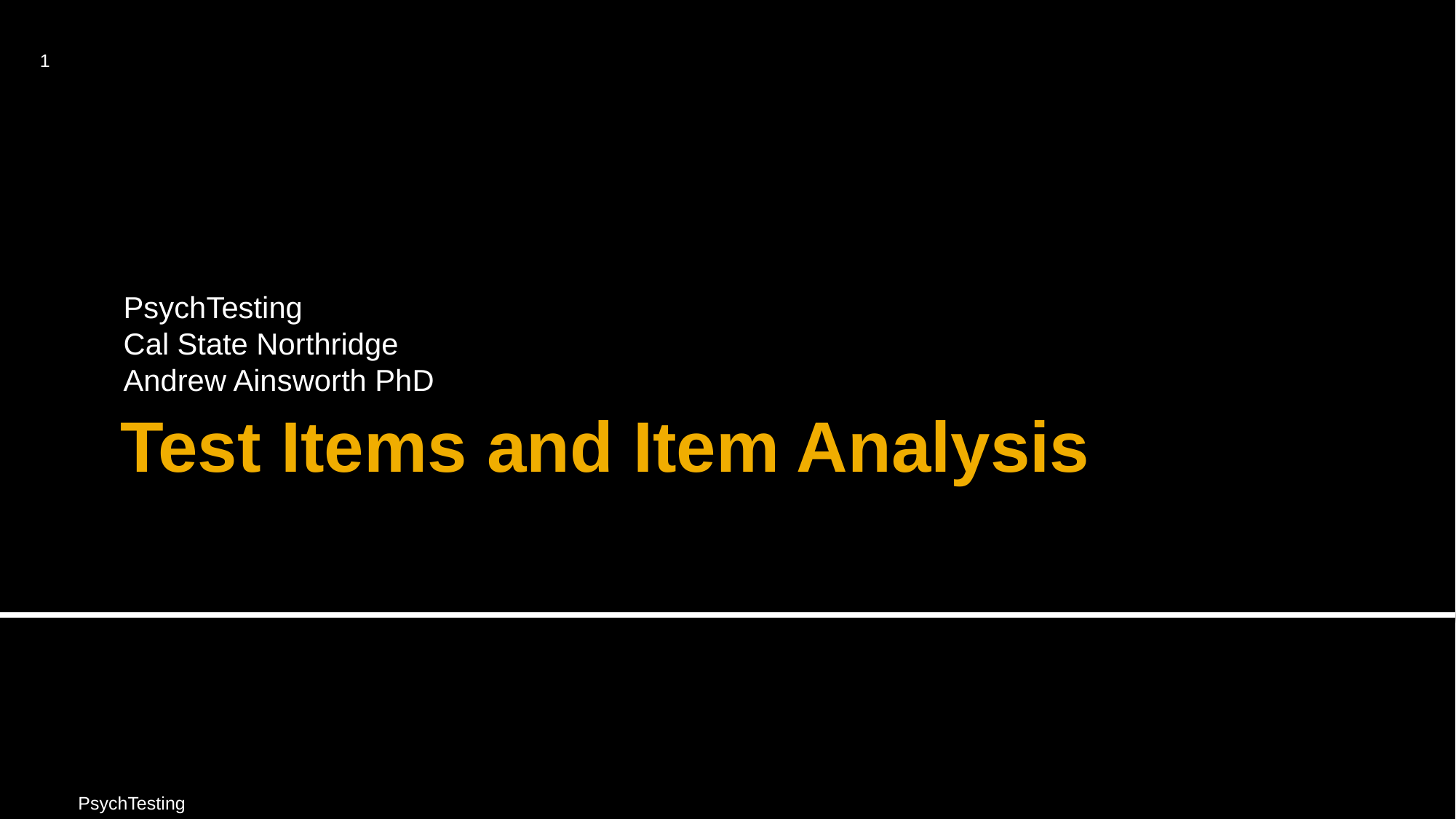

1
PsychTesting
Cal State Northridge
Andrew Ainsworth PhD
# Test Items and Item Analysis
PsychTesting